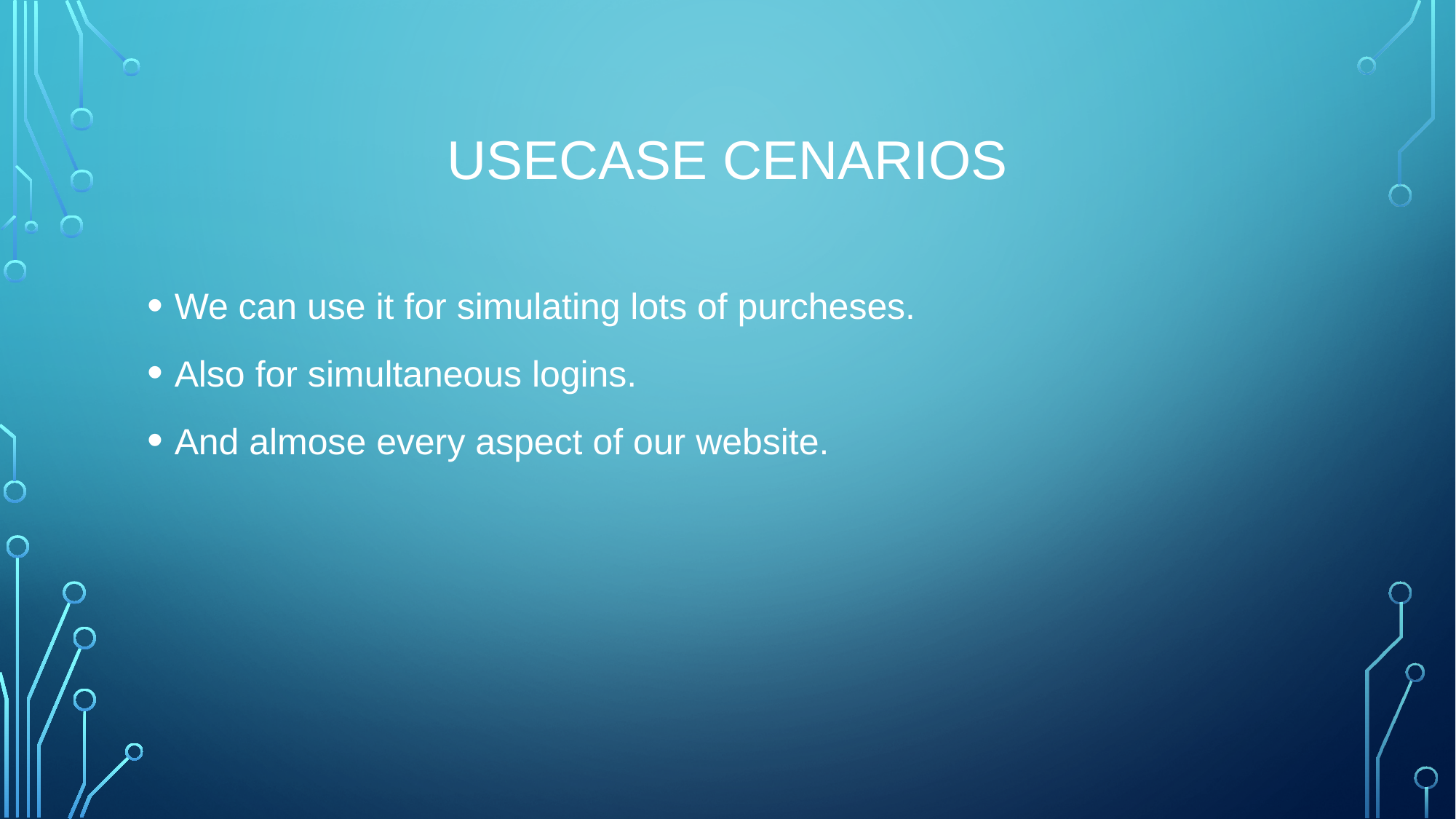

# Usecase cenarios
We can use it for simulating lots of purcheses.
Also for simultaneous logins.
And almose every aspect of our website.